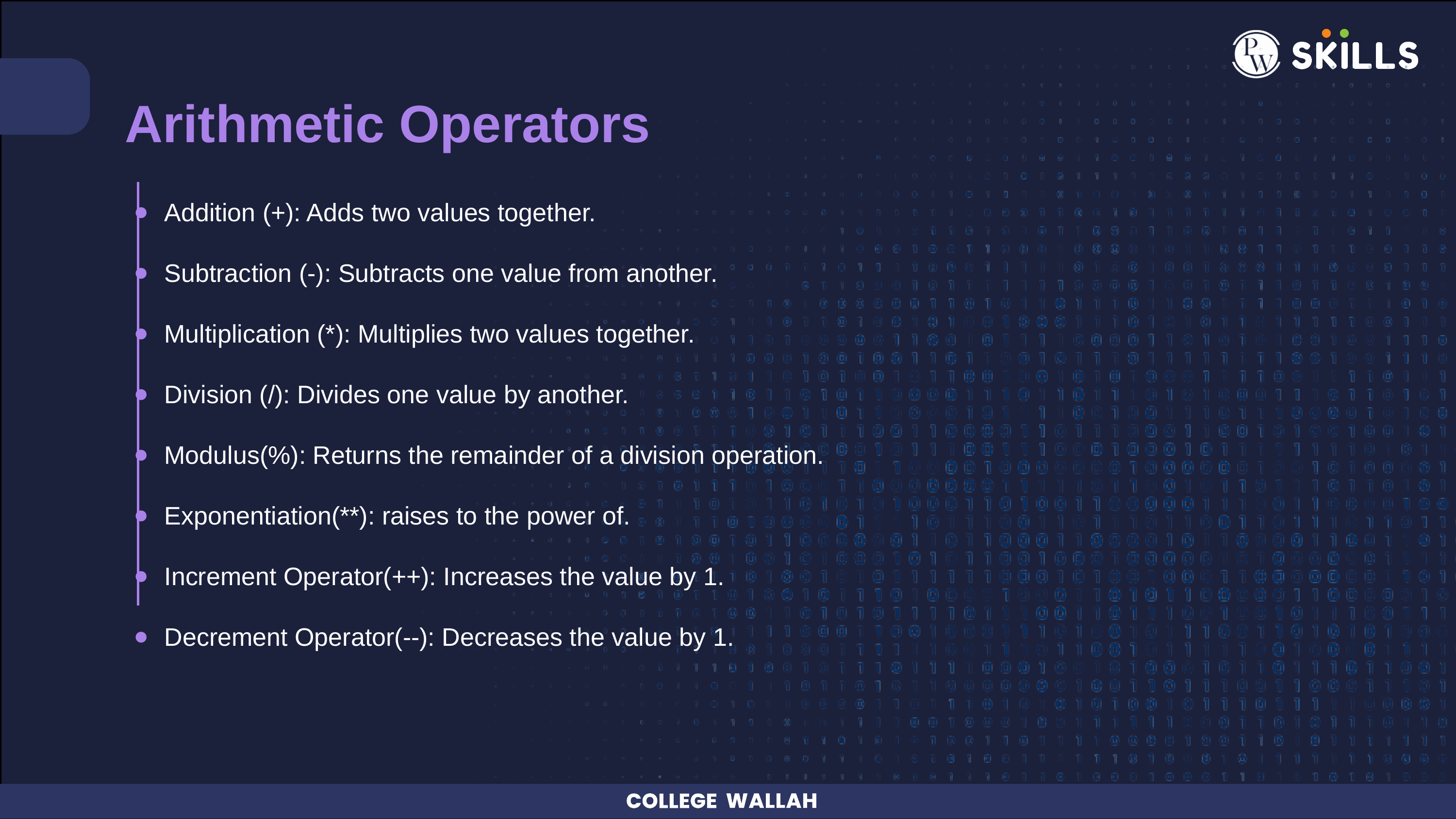

Arithmetic Operators
Addition (+): Adds two values together.
Subtraction (-): Subtracts one value from another.
Multiplication (*): Multiplies two values together.
Division (/): Divides one value by another.
Modulus(%): Returns the remainder of a division operation.
Exponentiation(**): raises to the power of.
Increment Operator(++): Increases the value by 1.
Decrement Operator(--): Decreases the value by 1.